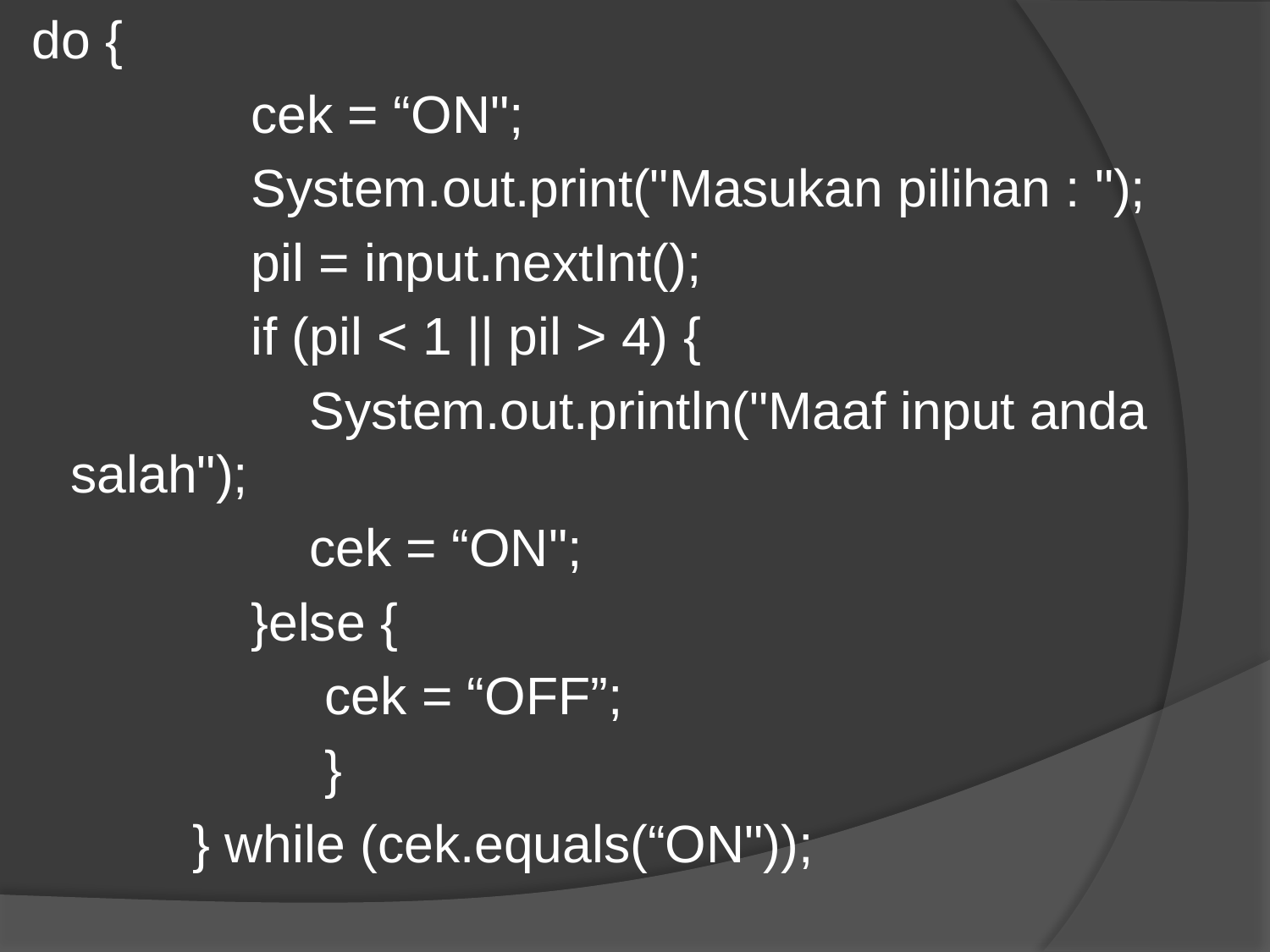

do {
                cek = “ON";
                System.out.print("Masukan pilihan : ");
                pil = input.nextInt();
                if (pil < 1 || pil > 4) {
                    System.out.println("Maaf input anda salah");
                    cek = “ON";
                }else {
			cek = “OFF”;
			}
            } while (cek.equals(“ON"));